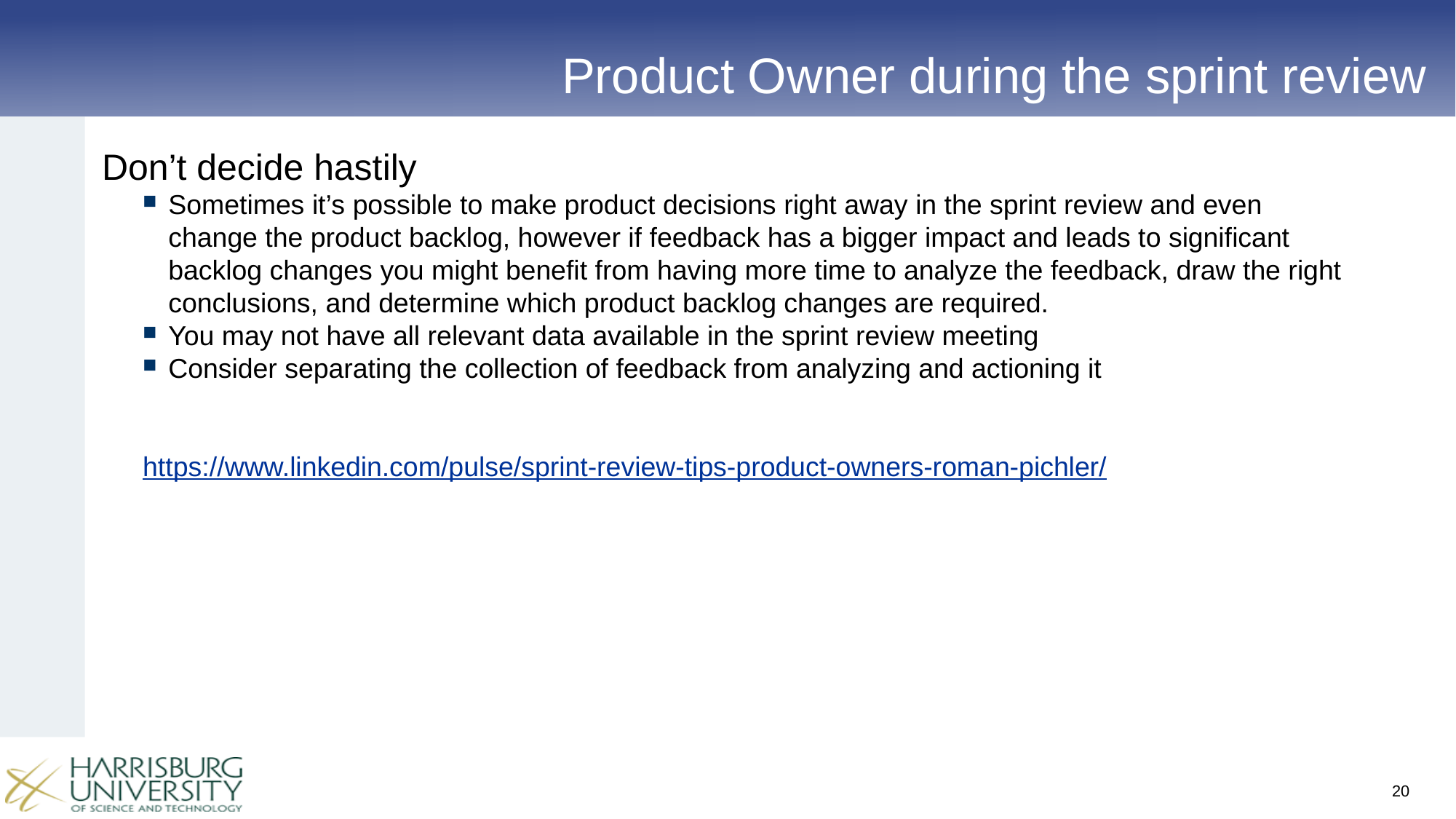

# Product Owner during the sprint review
Don’t decide hastily
Sometimes it’s possible to make product decisions right away in the sprint review and even change the product backlog, however if feedback has a bigger impact and leads to significant backlog changes you might benefit from having more time to analyze the feedback, draw the right conclusions, and determine which product backlog changes are required.
You may not have all relevant data available in the sprint review meeting
Consider separating the collection of feedback from analyzing and actioning it

https://www.linkedin.com/pulse/sprint-review-tips-product-owners-roman-pichler/

20